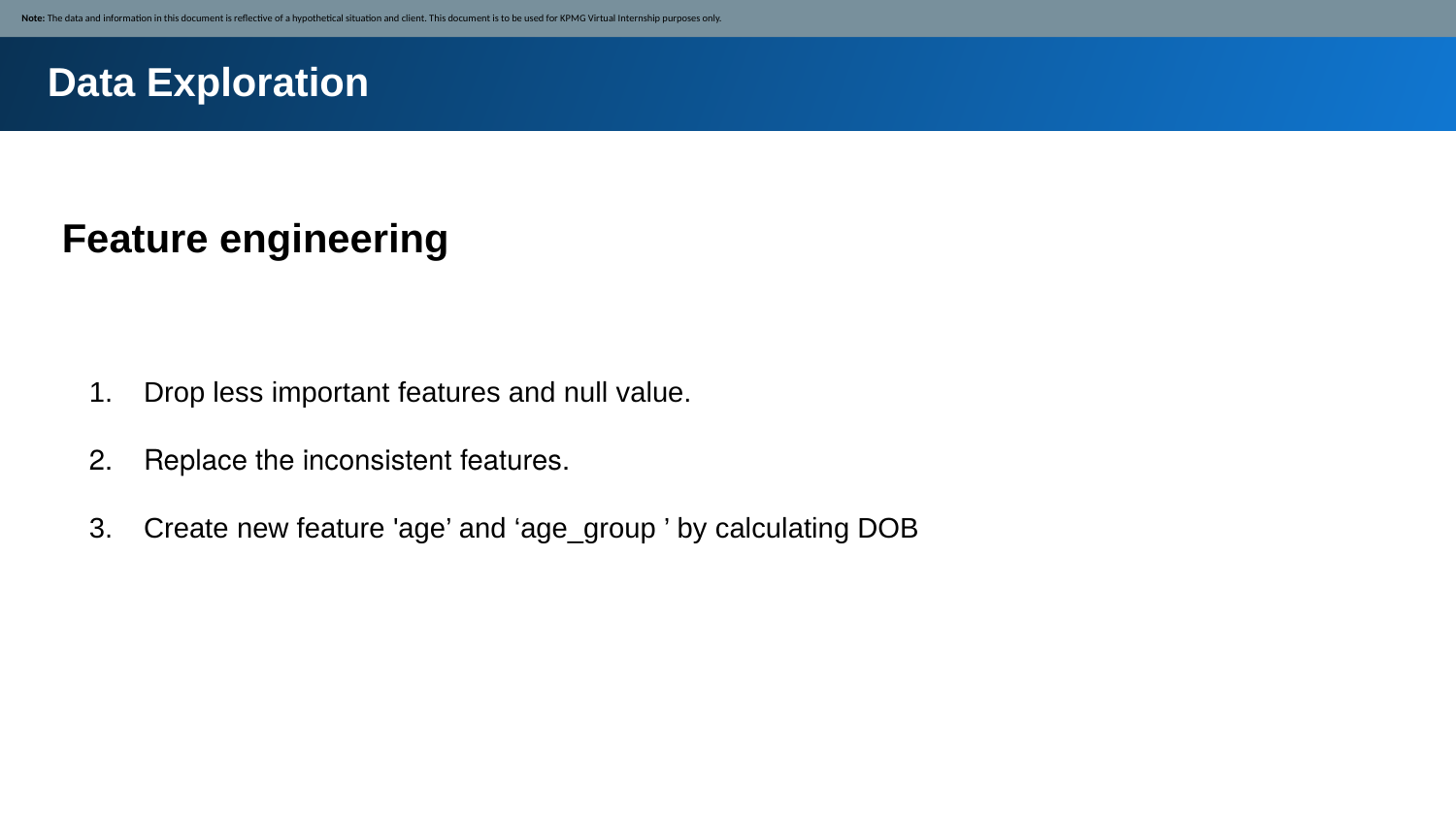

Note: The data and information in this document is reflective of a hypothetical situation and client. This document is to be used for KPMG Virtual Internship purposes only.
Data Exploration
Feature engineering
Drop less important features and null value.
Replace the inconsistent features.
Create new feature 'age’ and ‘age_group ’ by calculating DOB